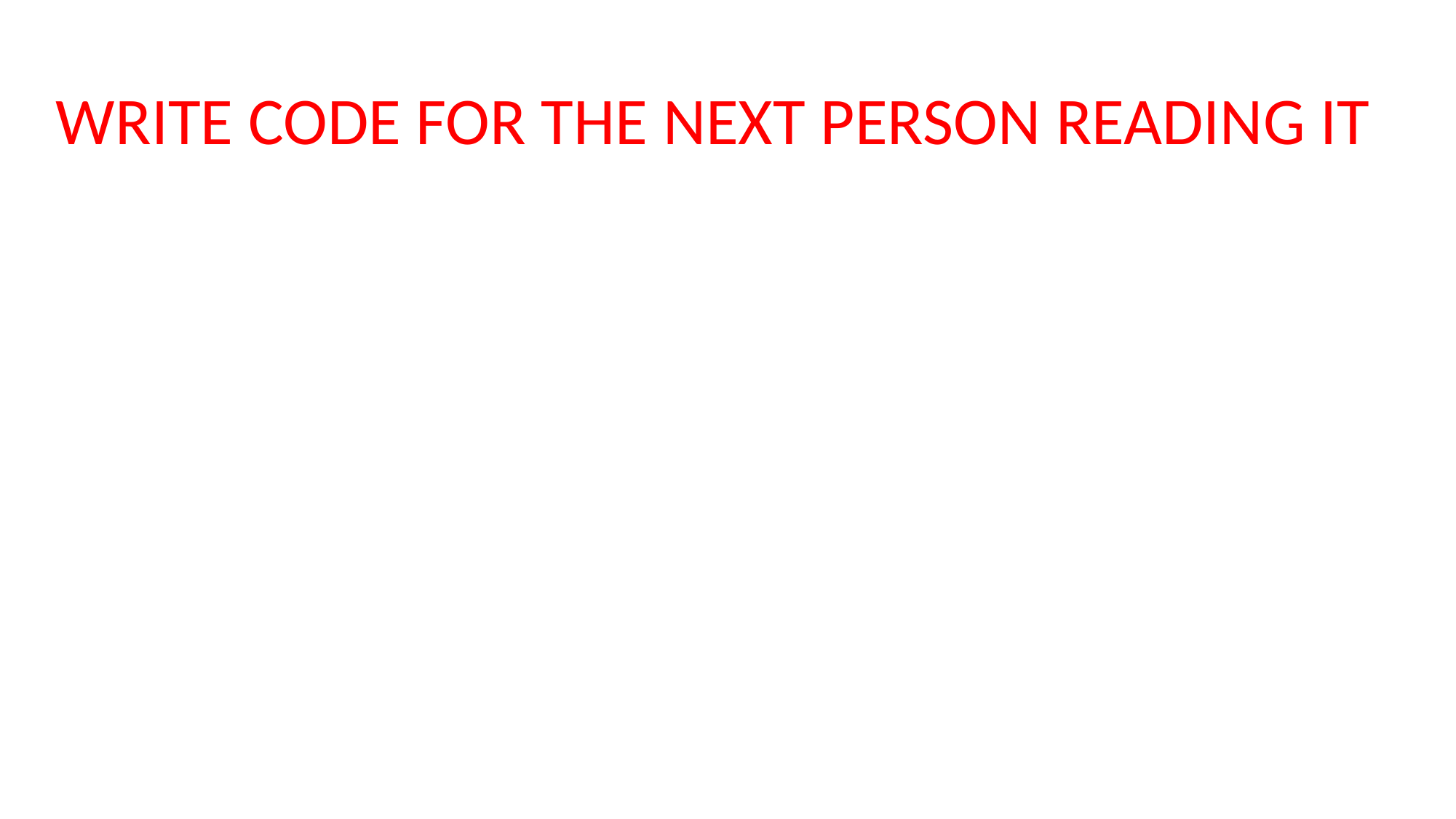

# WRITE CODE FOR THE NEXT PERSON READING IT